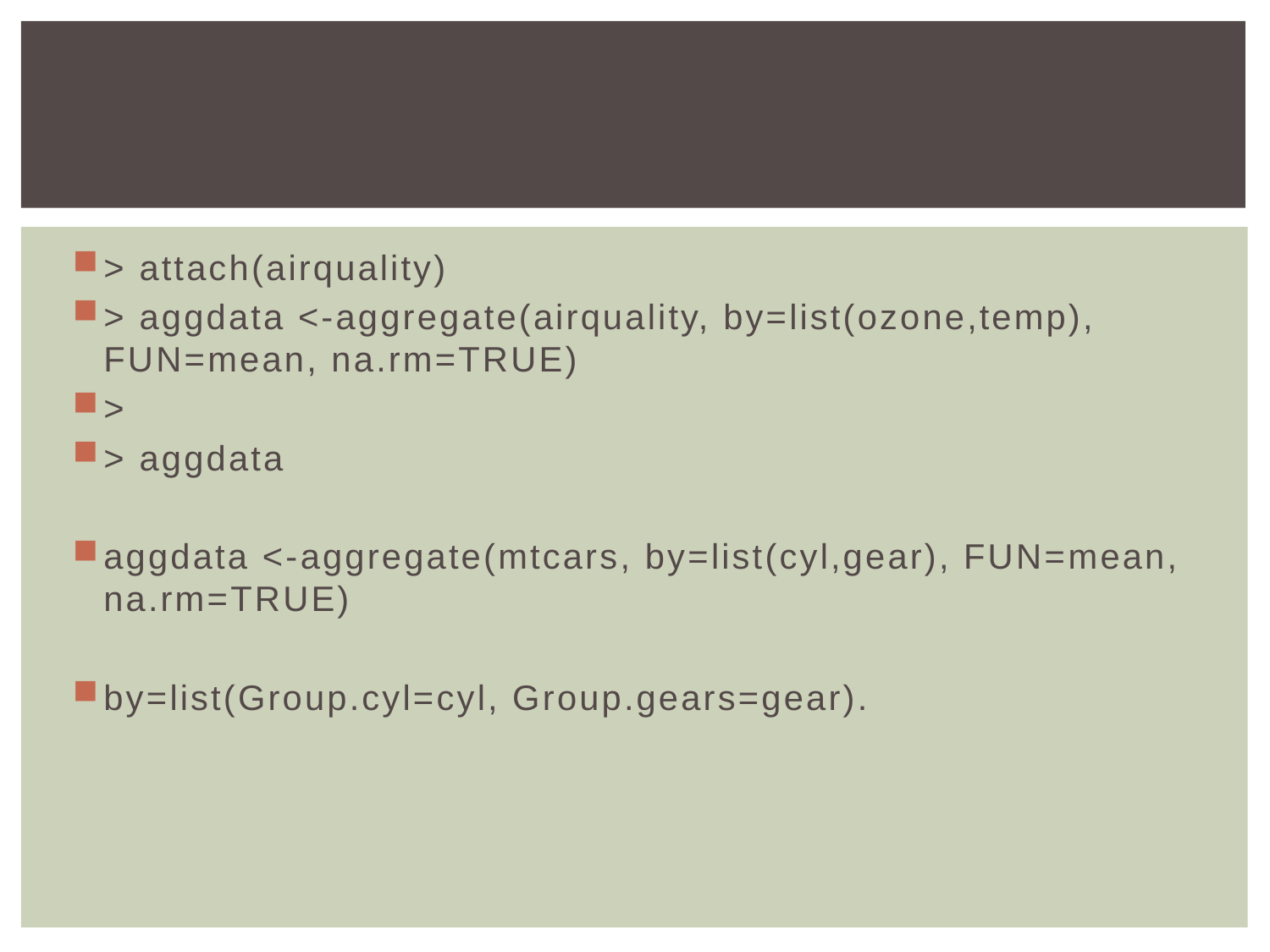

#
> attach(airquality)
> aggdata <-aggregate(airquality, by=list(ozone,temp), FUN=mean, na.rm=TRUE)
>
> aggdata

aggdata <-aggregate(mtcars, by=list(cyl,gear), FUN=mean, na.rm=TRUE)

by=list(Group.cyl=cyl, Group.gears=gear).